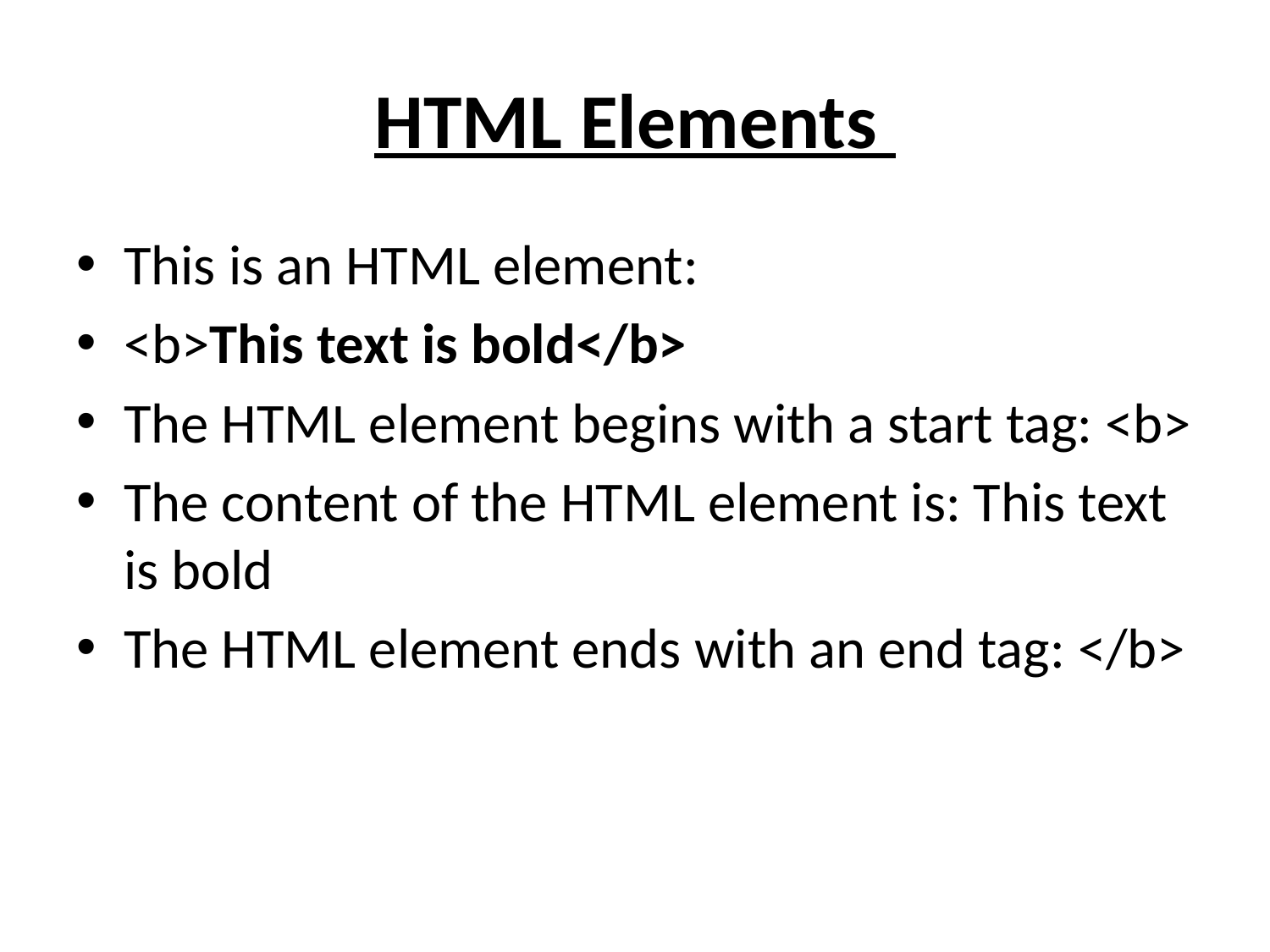

# HTML Elements
This is an HTML element:
<b>This text is bold</b>
The HTML element begins with a start tag: <b>
The content of the HTML element is: This text is bold
The HTML element ends with an end tag: </b>